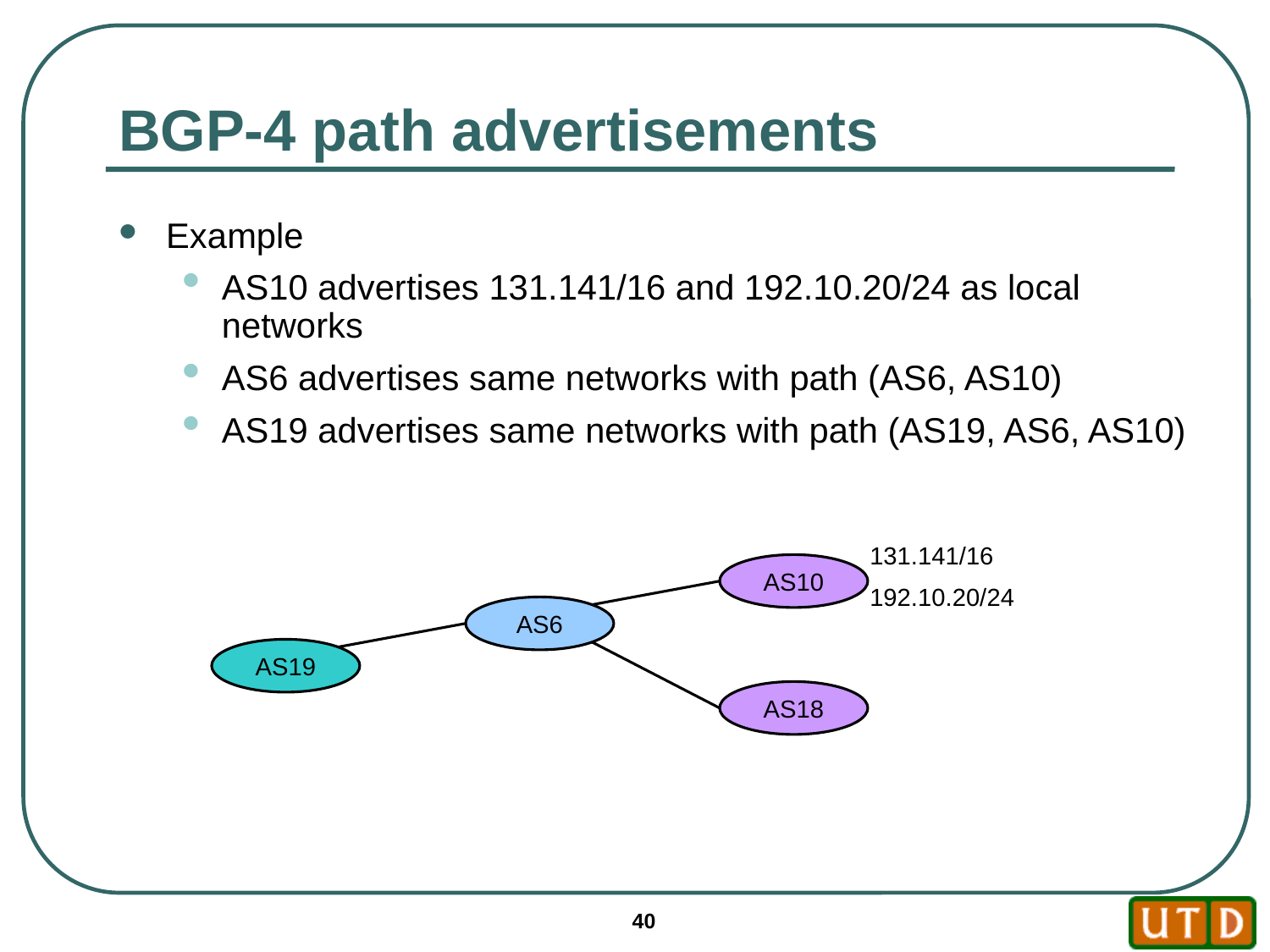

# BGP-4 path advertisements
Example
AS10 advertises 131.141/16 and 192.10.20/24 as local networks
AS6 advertises same networks with path (AS6, AS10)
AS19 advertises same networks with path (AS19, AS6, AS10)
131.141/16
192.10.20/24
AS10
AS18
AS6
AS19
40